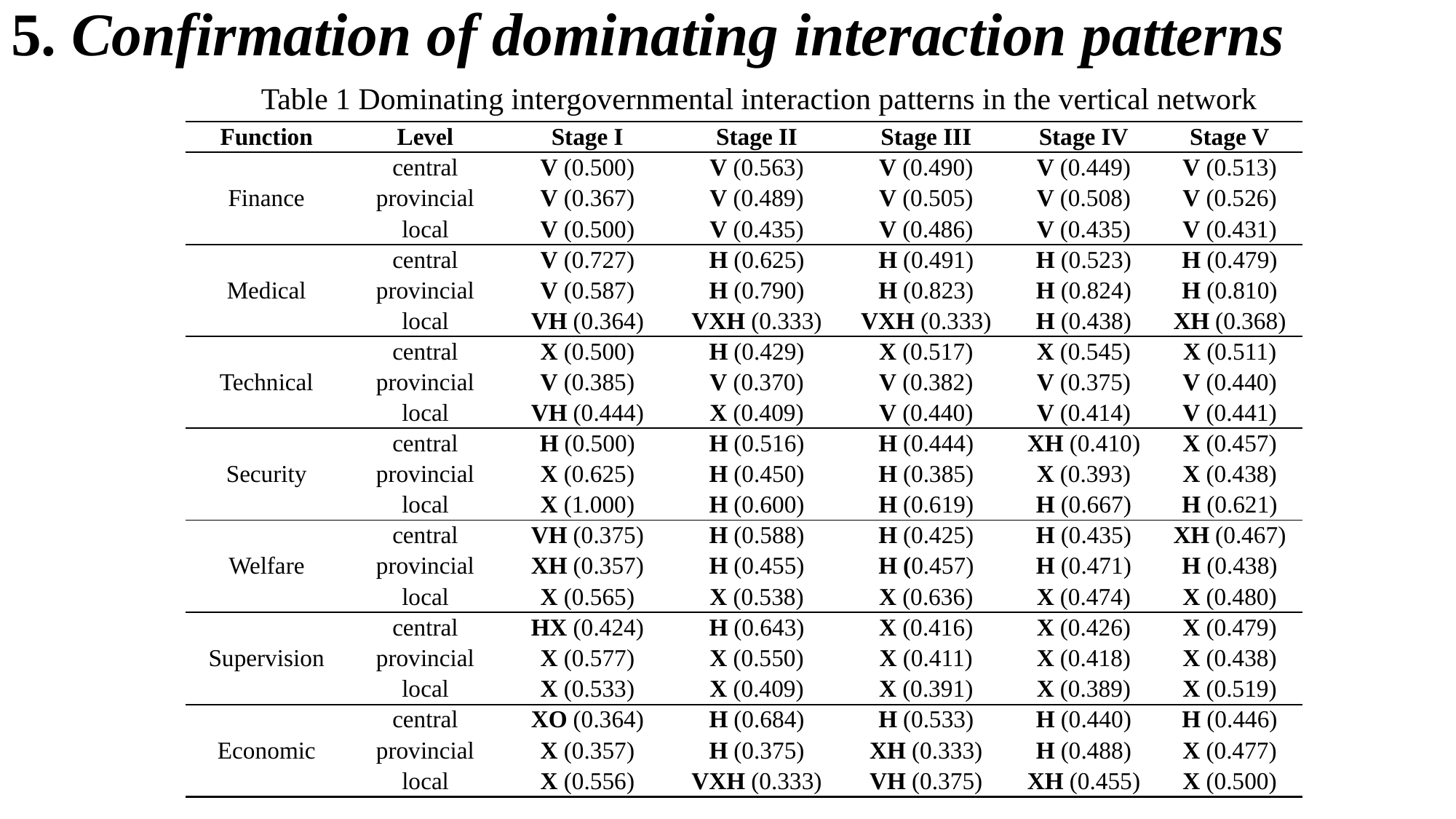

5. Confirmation of dominating interaction patterns
Table 1 Dominating intergovernmental interaction patterns in the vertical network
| Function | Level | Stage I | Stage II | Stage III | Stage IV | Stage V |
| --- | --- | --- | --- | --- | --- | --- |
| Finance | central | V (0.500) | V (0.563) | V (0.490) | V (0.449) | V (0.513) |
|  | provincial | V (0.367) | V (0.489) | V (0.505) | V (0.508) | V (0.526) |
|  | local | V (0.500) | V (0.435) | V (0.486) | V (0.435) | V (0.431) |
| Medical | central | V (0.727) | H (0.625) | H (0.491) | H (0.523) | H (0.479) |
|  | provincial | V (0.587) | H (0.790) | H (0.823) | H (0.824) | H (0.810) |
|  | local | VH (0.364) | VXH (0.333) | VXH (0.333) | H (0.438) | XH (0.368) |
| Technical | central | X (0.500) | H (0.429) | X (0.517) | X (0.545) | X (0.511) |
|  | provincial | V (0.385) | V (0.370) | V (0.382) | V (0.375) | V (0.440) |
|  | local | VH (0.444) | X (0.409) | V (0.440) | V (0.414) | V (0.441) |
| Security | central | H (0.500) | H (0.516) | H (0.444) | XH (0.410) | X (0.457) |
|  | provincial | X (0.625) | H (0.450) | H (0.385) | X (0.393) | X (0.438) |
|  | local | X (1.000) | H (0.600) | H (0.619) | H (0.667) | H (0.621) |
| Welfare | central | VH (0.375) | H (0.588) | H (0.425) | H (0.435) | XH (0.467) |
|  | provincial | XH (0.357) | H (0.455) | H (0.457) | H (0.471) | H (0.438) |
|  | local | X (0.565) | X (0.538) | X (0.636) | X (0.474) | X (0.480) |
| Supervision | central | HX (0.424) | H (0.643) | X (0.416) | X (0.426) | X (0.479) |
|  | provincial | X (0.577) | X (0.550) | X (0.411) | X (0.418) | X (0.438) |
|  | local | X (0.533) | X (0.409) | X (0.391) | X (0.389) | X (0.519) |
| Economic | central | XO (0.364) | H (0.684) | H (0.533) | H (0.440) | H (0.446) |
|  | provincial | X (0.357) | H (0.375) | XH (0.333) | H (0.488) | X (0.477) |
|  | local | X (0.556) | VXH (0.333) | VH (0.375) | XH (0.455) | X (0.500) |